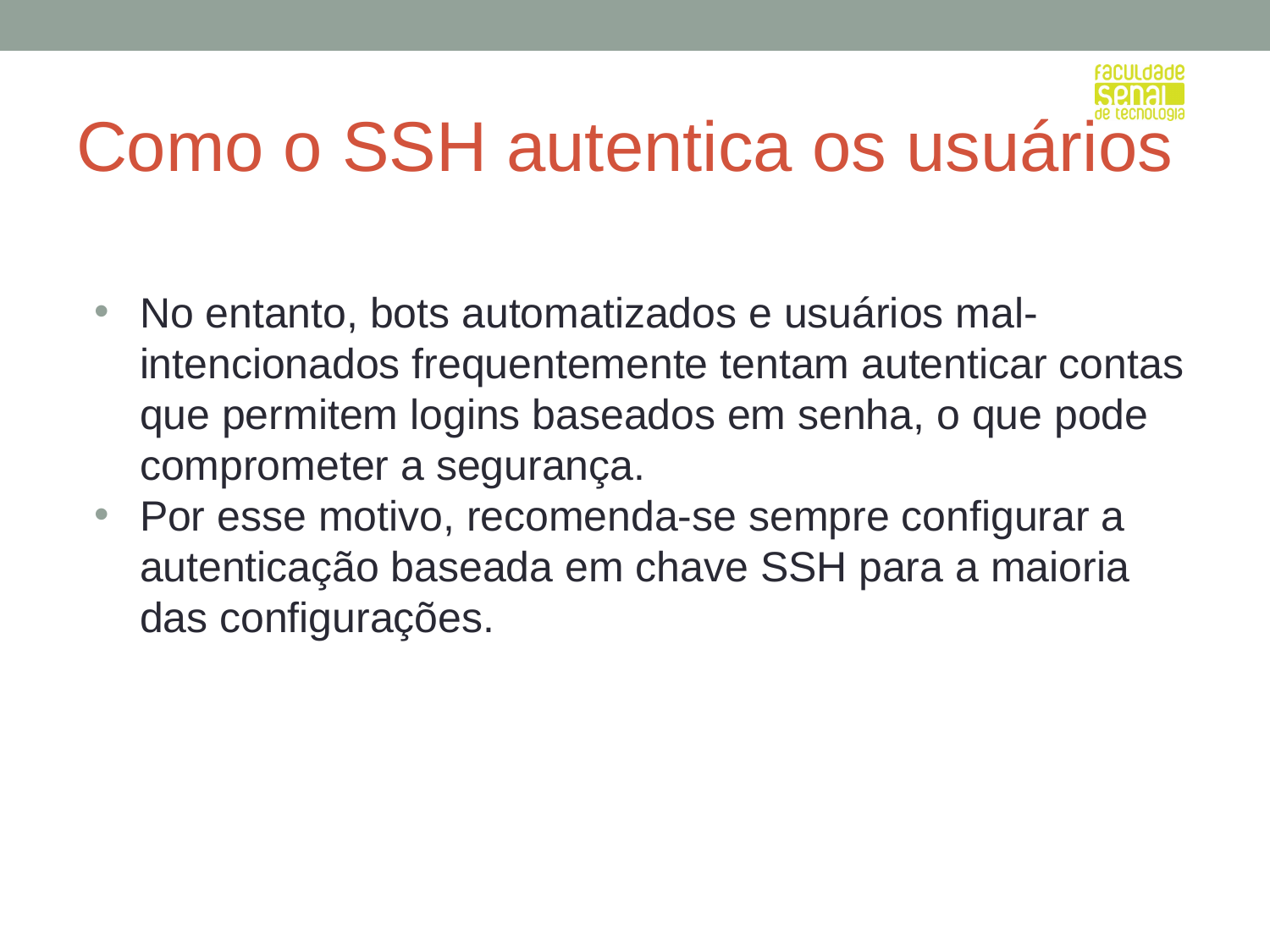

# Como o SSH autentica os usuários

No entanto, bots automatizados e usuários mal-intencionados frequentemente tentam autenticar contas que permitem logins baseados em senha, o que pode comprometer a segurança.
Por esse motivo, recomenda-se sempre configurar a autenticação baseada em chave SSH para a maioria das configurações.